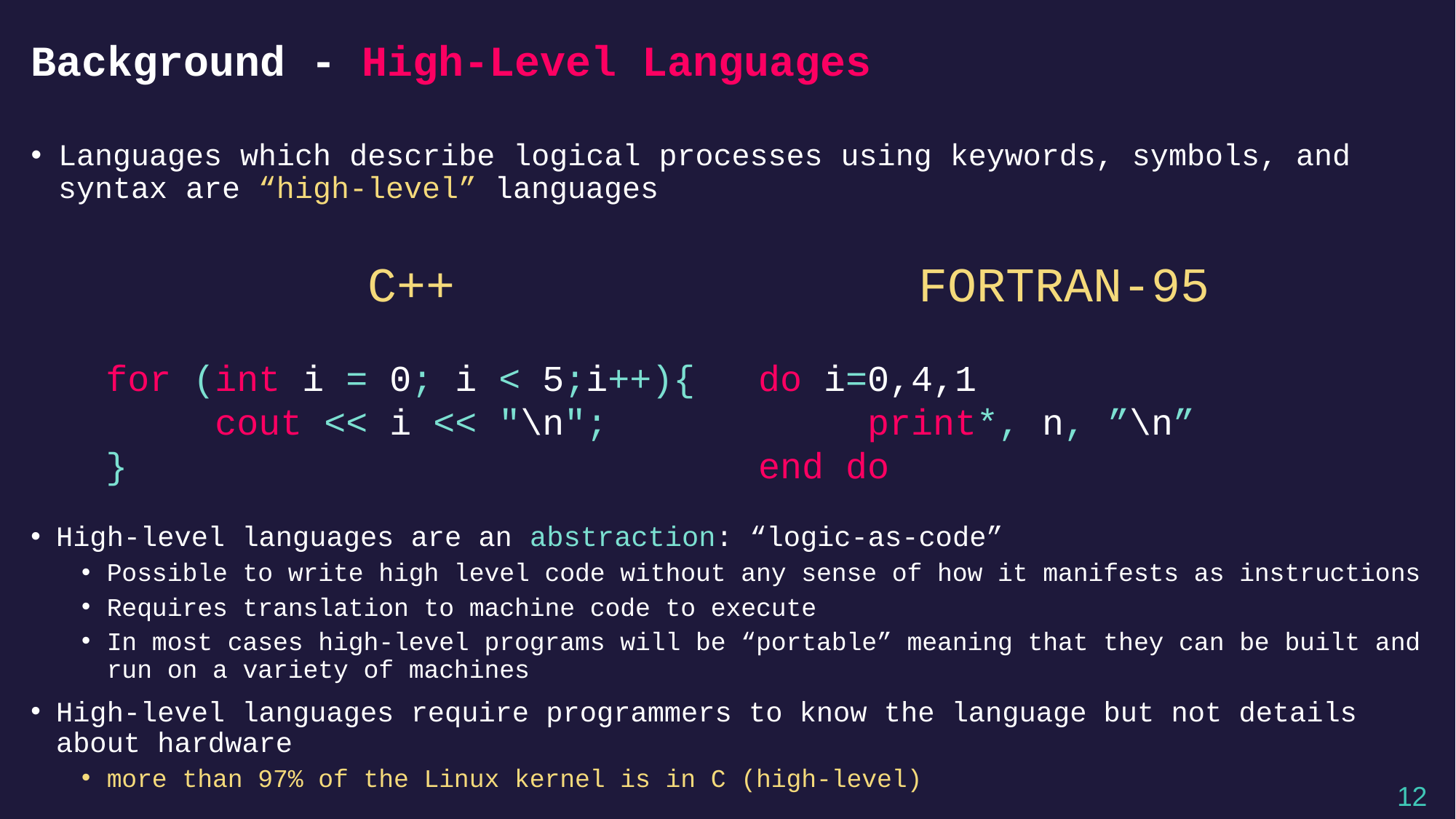

# Background - High-Level Languages
Languages which describe logical processes using keywords, symbols, and syntax are “high-level” languages
C++

for (int i = 0; i < 5;i++){
	cout << i << "\n";
}
FORTRAN-95

do i=0,4,1
	print*, n, ”\n”
end do
High-level languages are an abstraction: “logic-as-code”
Possible to write high level code without any sense of how it manifests as instructions
Requires translation to machine code to execute
In most cases high-level programs will be “portable” meaning that they can be built and run on a variety of machines
High-level languages require programmers to know the language but not details about hardware
more than 97% of the Linux kernel is in C (high-level)